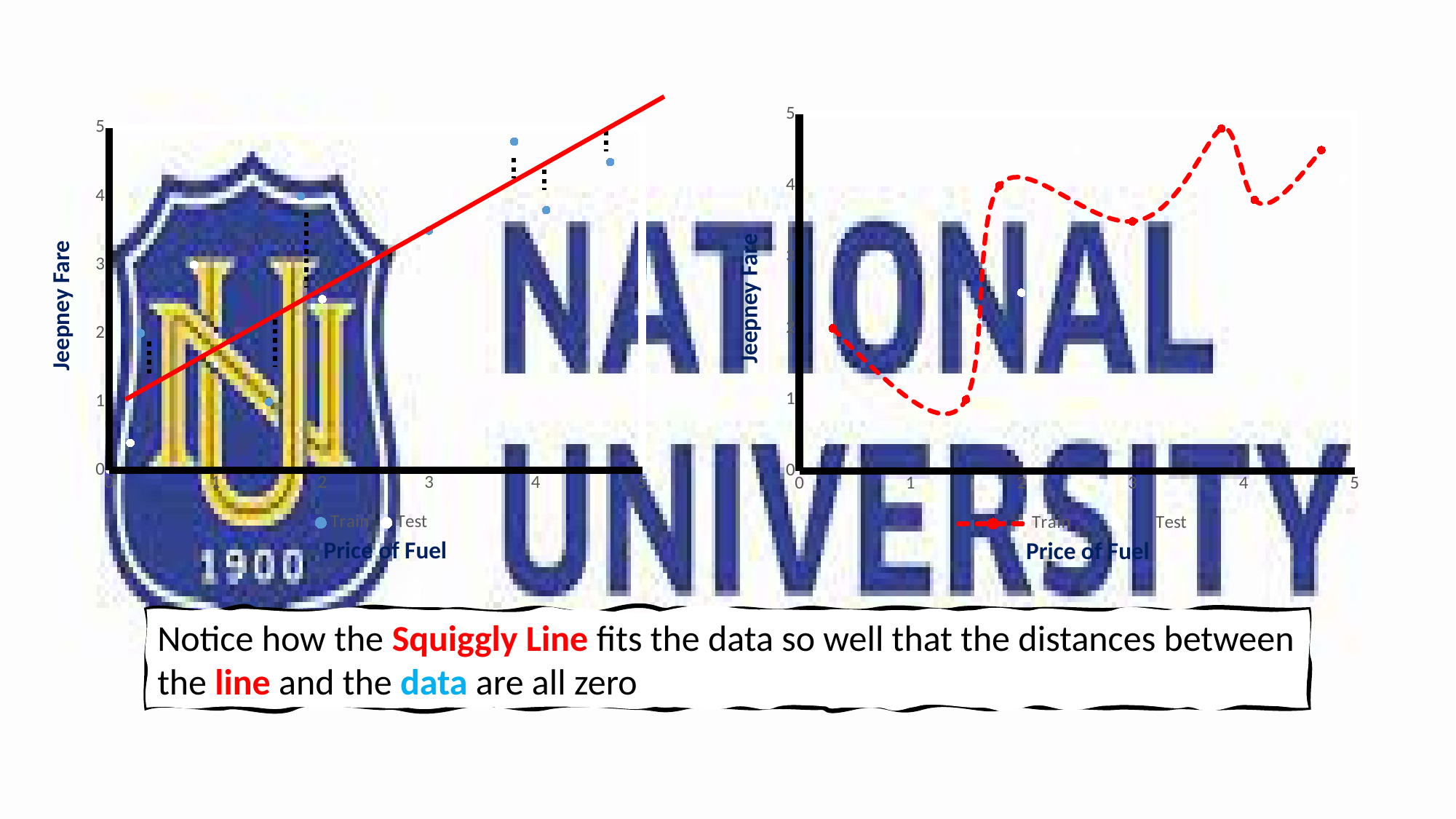

### Chart

| Category |  |  |
|---|---|---|
Jeepney Fare
Price of Fuel

### Chart

| Category |  |  |
|---|---|---|
Jeepney Fare
Price of Fuel
Notice how the Squiggly Line fits the data so well that the distances between the line and the data are all zero